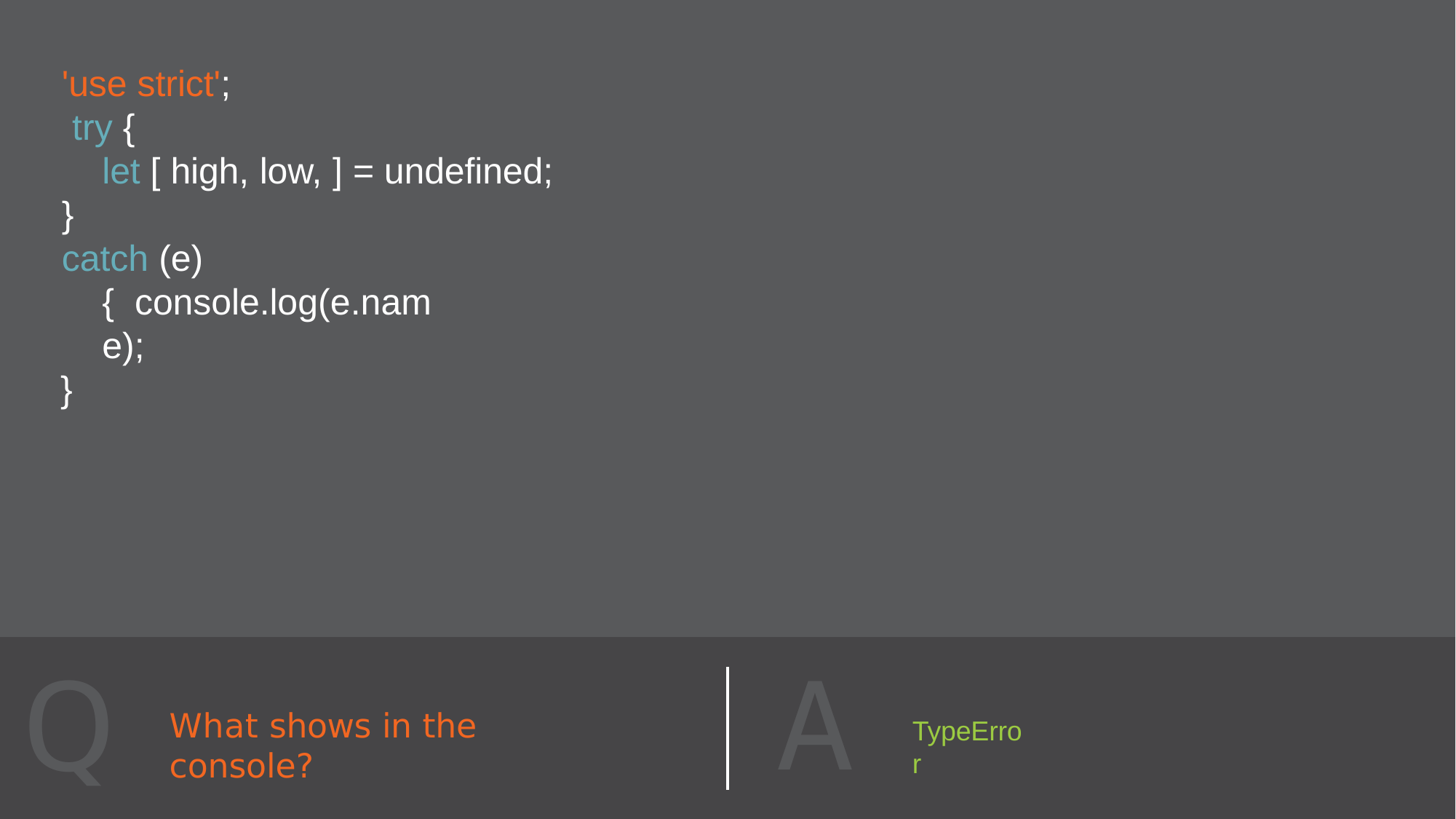

# 'use strict';  try {
let [ high, low, ] = undefined;
}
catch (e) {  console.log(e.name);
}
A
Q

What shows in the console?
TypeError
101